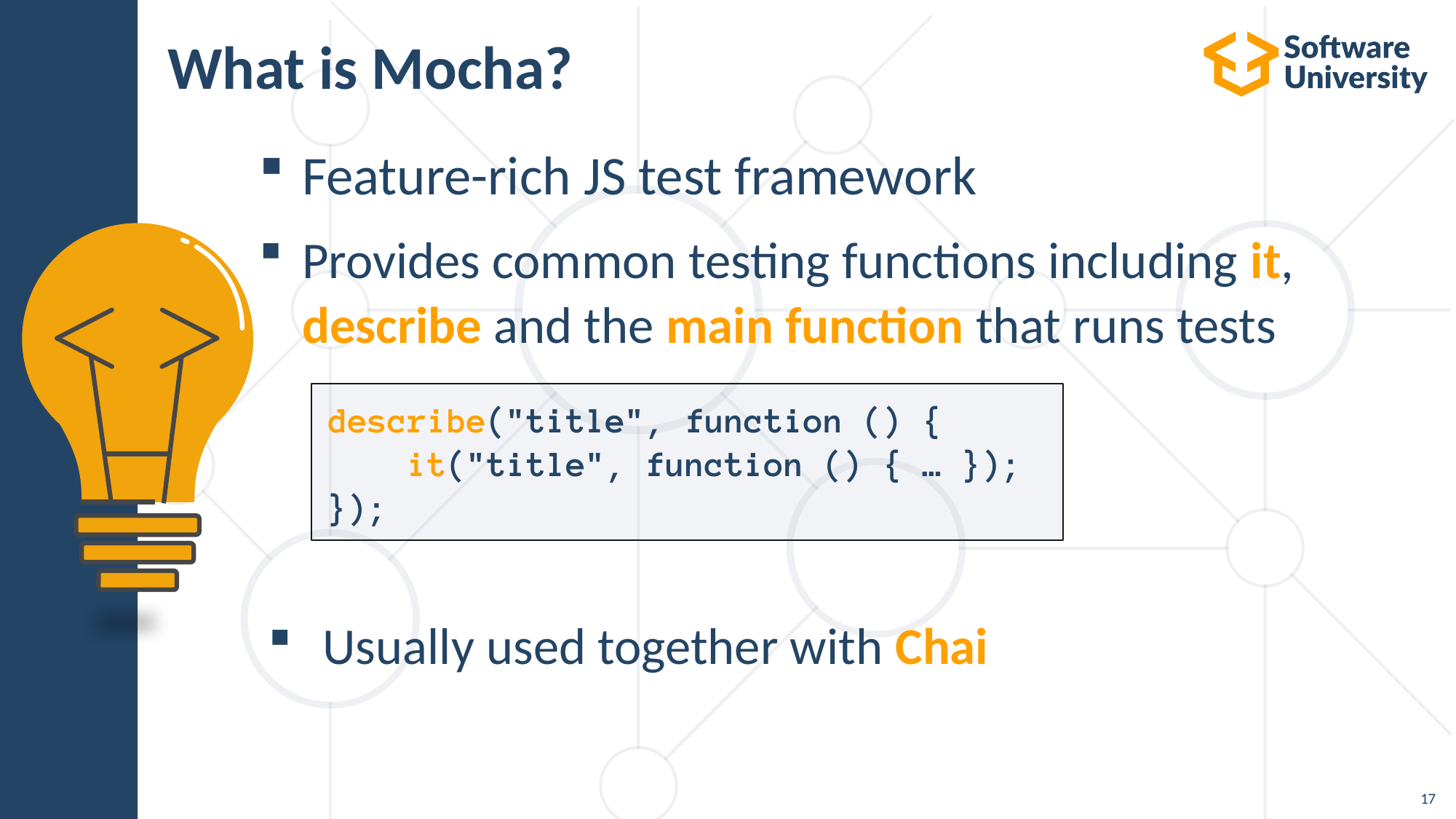

# What is Mocha?
Feature-rich JS test framework
Provides common testing functions including it, describe and the main function that runs tests

Usually used together with Chai

describe("title", function () {
    it("title", function () { … });
});
17